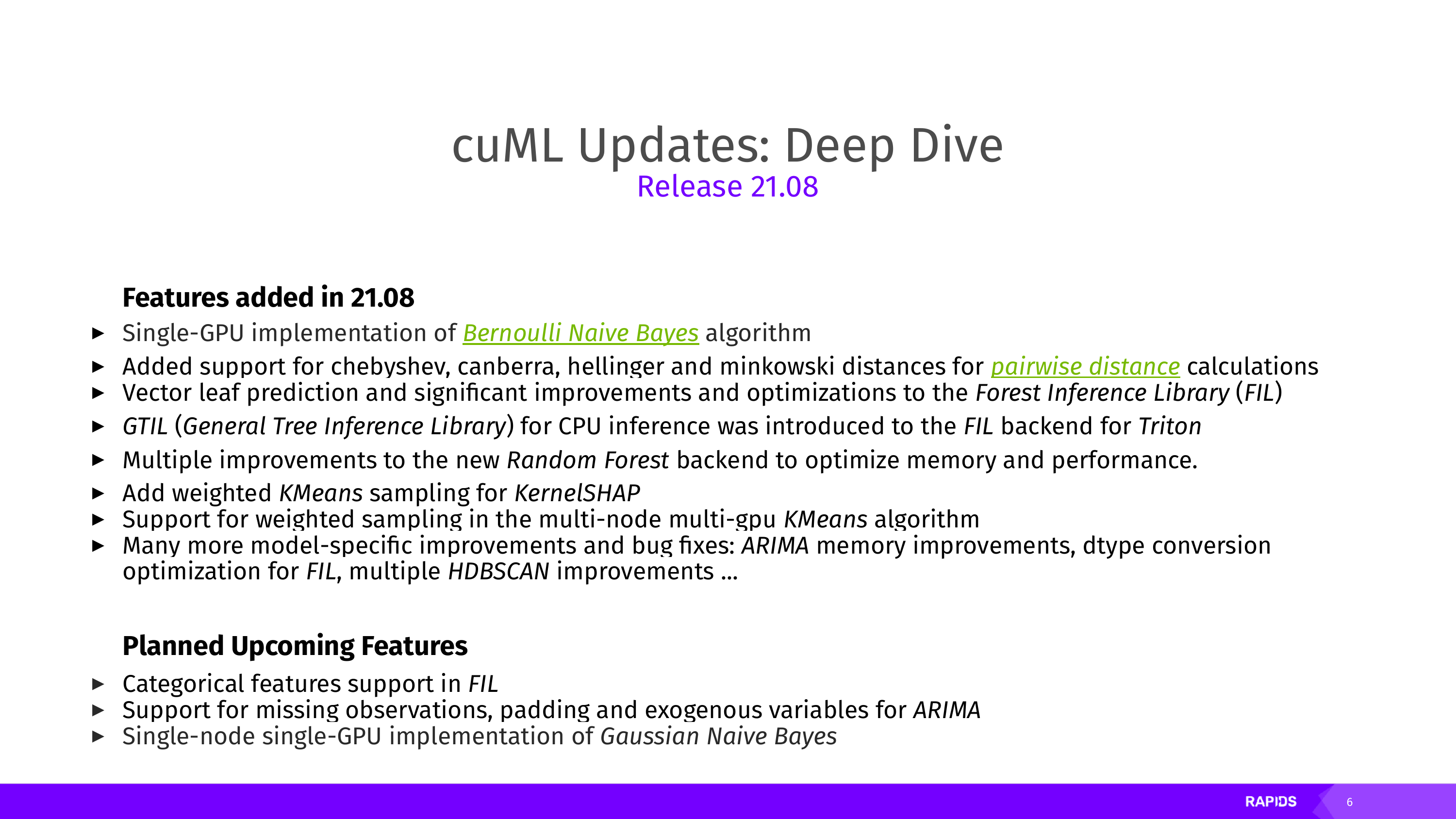

# cuML Updates: Deep Dive
Release 21.08
Features added in 21.08
Single-GPU implementation of Bernoulli Naive Bayes algorithm
Added support for chebyshev, canberra, hellinger and minkowski distances for pairwise distance calculations
Vector leaf prediction and significant improvements and optimizations to the Forest Inference Library (FIL)
GTIL (General Tree Inference Library) for CPU inference was introduced to the FIL backend for Triton
Multiple improvements to the new Random Forest backend to optimize memory and performance.
Add weighted KMeans sampling for KernelSHAP
Support for weighted sampling in the multi-node multi-gpu KMeans algorithm
Many more model-specific improvements and bug fixes: ARIMA memory improvements, dtype conversion optimization for FIL, multiple HDBSCAN improvements ...

Planned Upcoming Features
Categorical features support in FIL
Support for missing observations, padding and exogenous variables for ARIMA
Single-node single-GPU implementation of Gaussian Naive Bayes